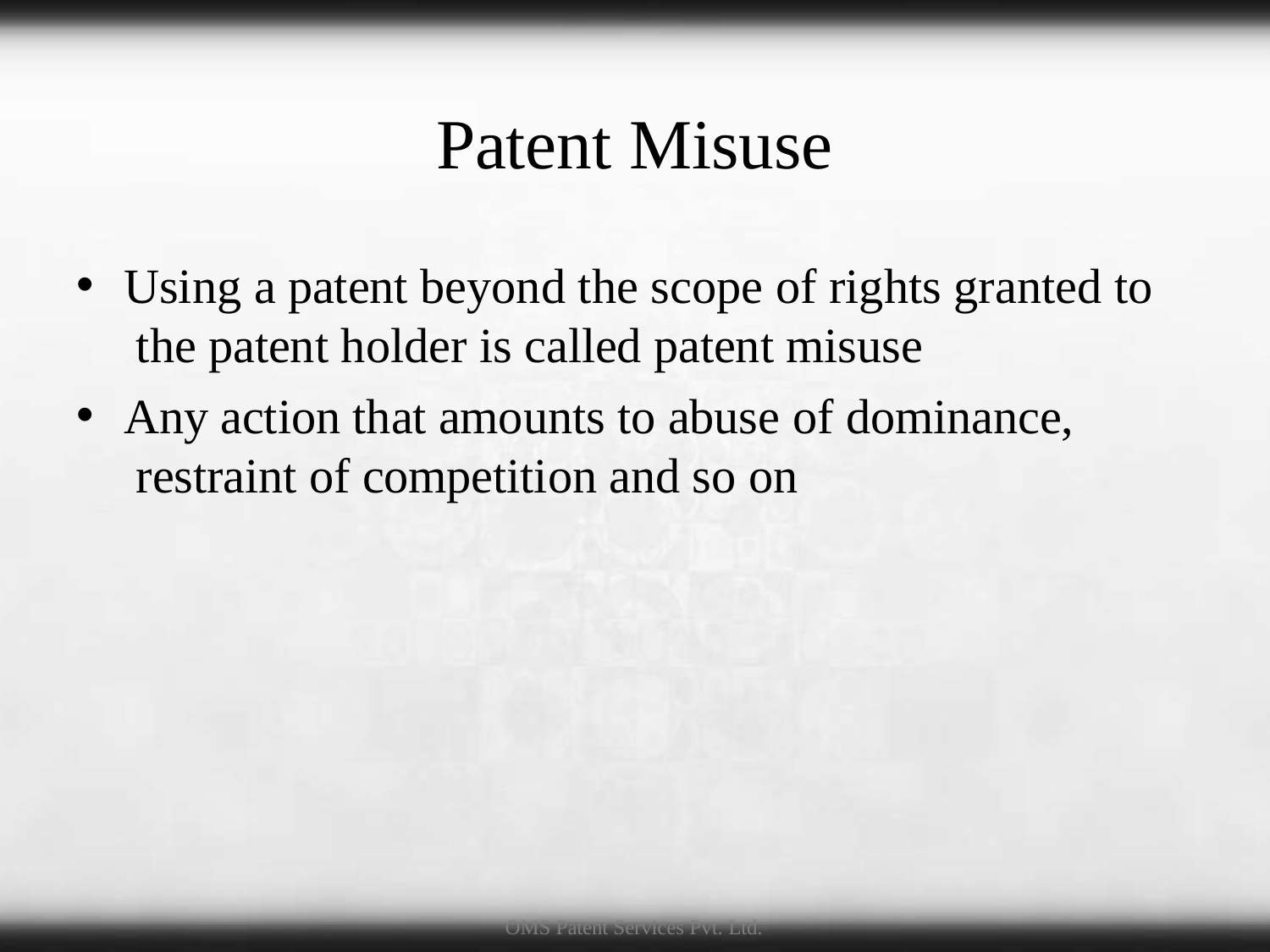

# Patent Misuse
Using a patent beyond the scope of rights granted to  the patent holder is called patent misuse
Any action that amounts to abuse of dominance,  restraint of competition and so on
OMS Patent Services Pvt. Ltd.